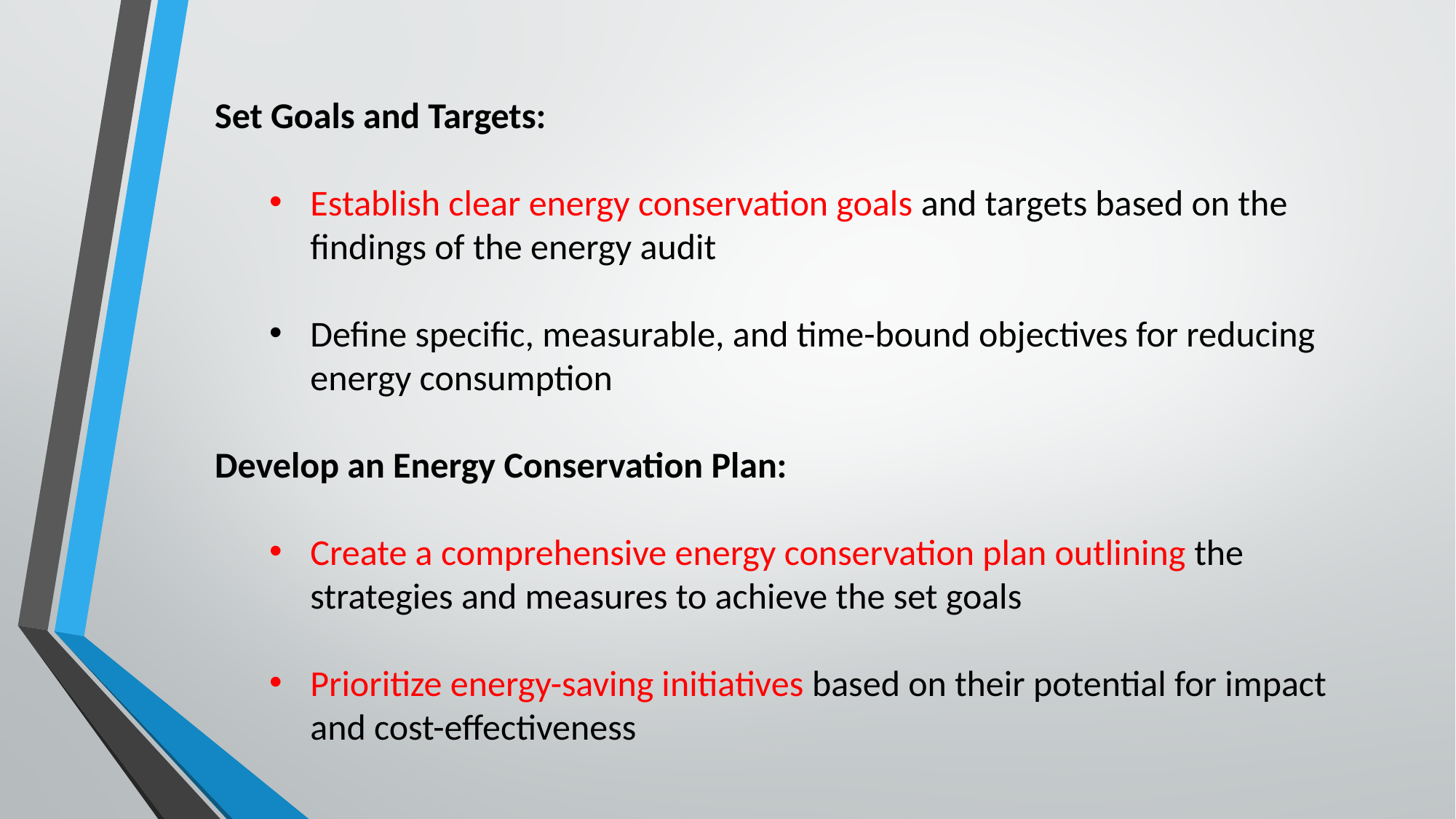

Set Goals and Targets:

Establish clear energy conservation goals and targets based on the findings of the energy audit

Define specific, measurable, and time-bound objectives for reducing energy consumption

Develop an Energy Conservation Plan:

Create a comprehensive energy conservation plan outlining the strategies and measures to achieve the set goals

Prioritize energy-saving initiatives based on their potential for impact and cost-effectiveness